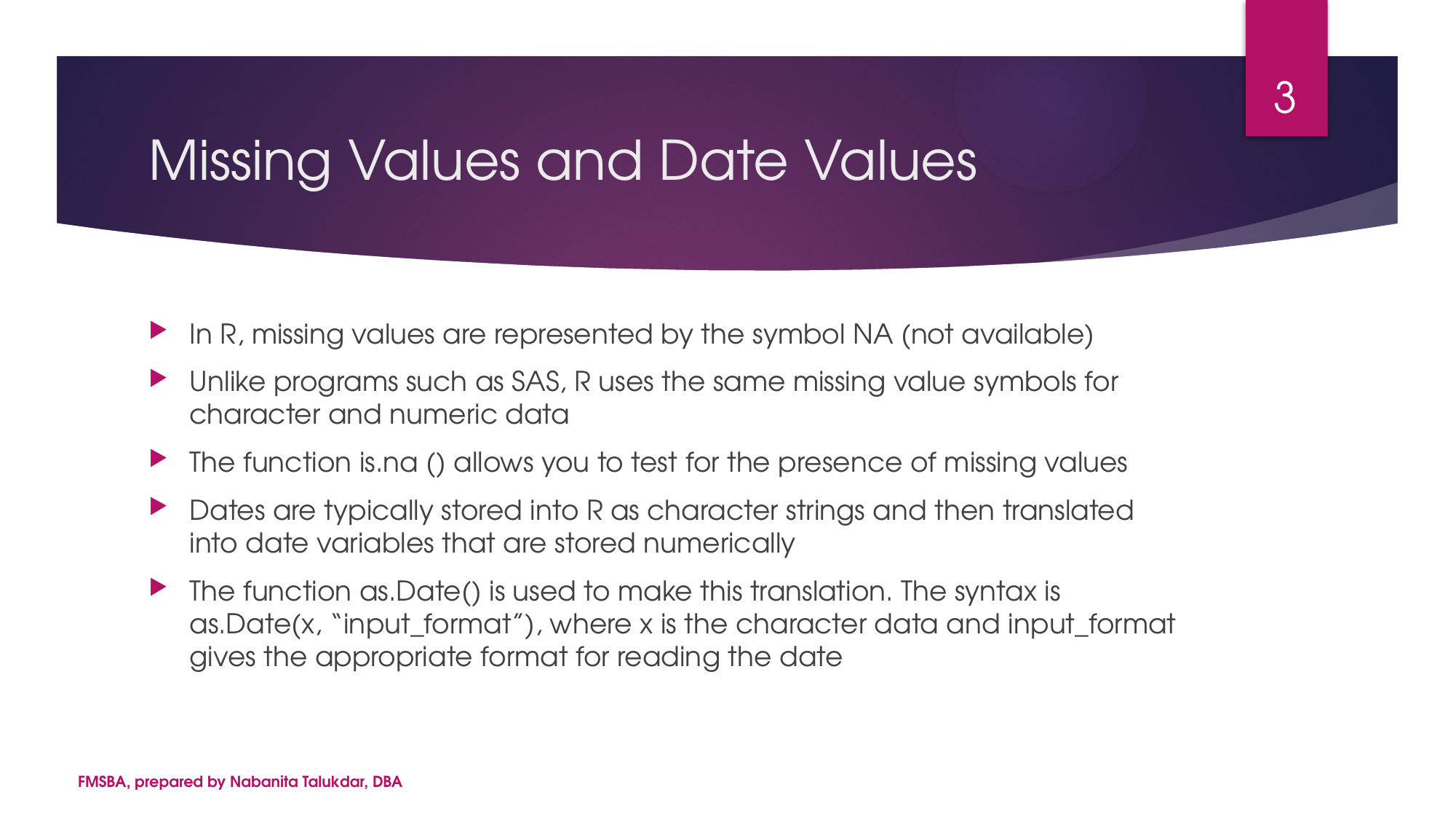

3
# Missing Values and Date Values
In R, missing values are represented by the symbol NA (not available)
Unlike programs such as SAS, R uses the same missing value symbols for character and numeric data
The function is.na () allows you to test for the presence of missing values
Dates are typically stored into R as character strings and then translated into date variables that are stored numerically
The function as.Date() is used to make this translation. The syntax is as.Date(x, “input_format”), where x is the character data and input_format gives the appropriate format for reading the date
FMSBA, prepared by Nabanita Talukdar, DBA